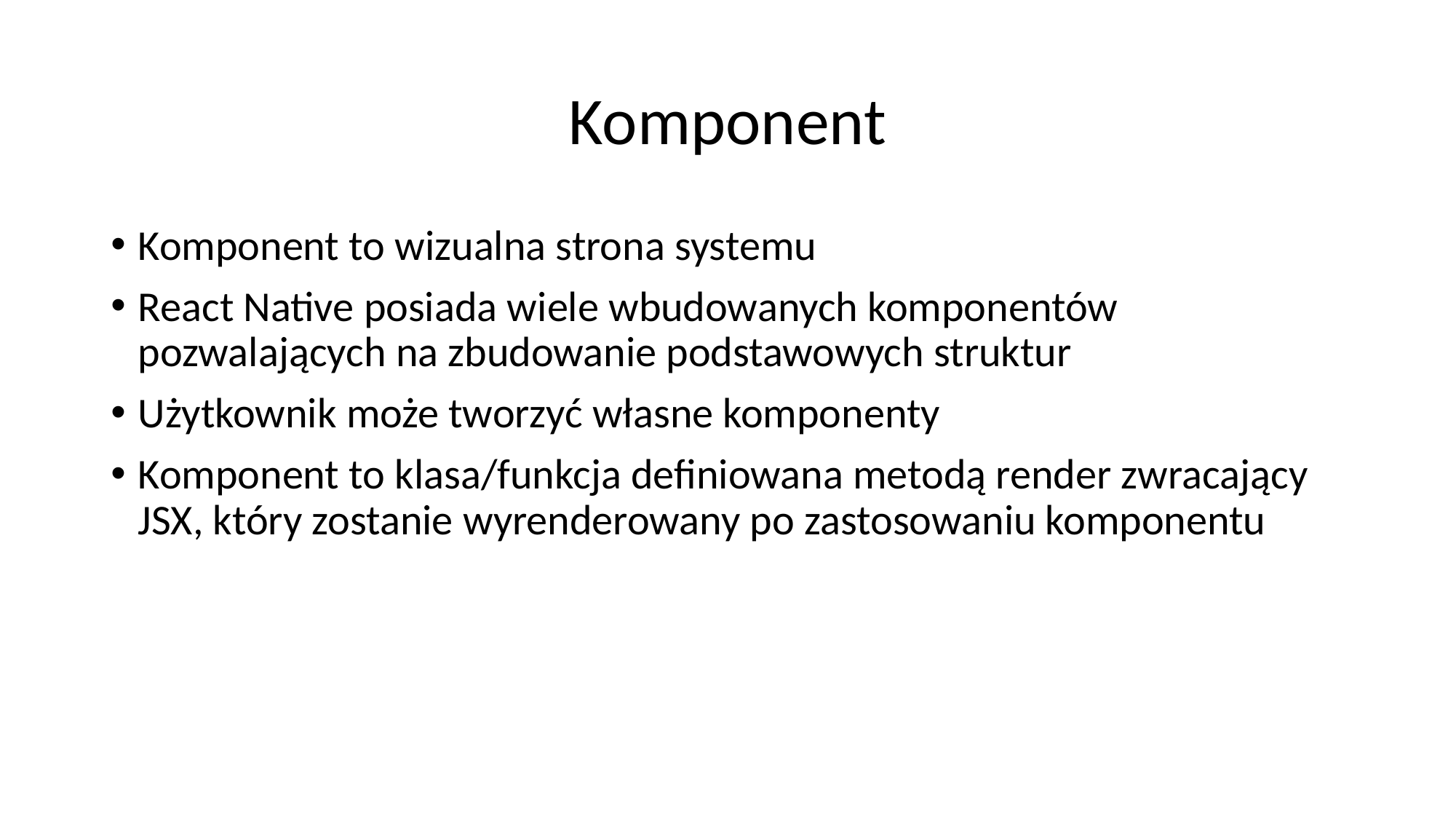

# Komponent
Komponent to wizualna strona systemu
React Native posiada wiele wbudowanych komponentów pozwalających na zbudowanie podstawowych struktur
Użytkownik może tworzyć własne komponenty
Komponent to klasa/funkcja definiowana metodą render zwracający JSX, który zostanie wyrenderowany po zastosowaniu komponentu